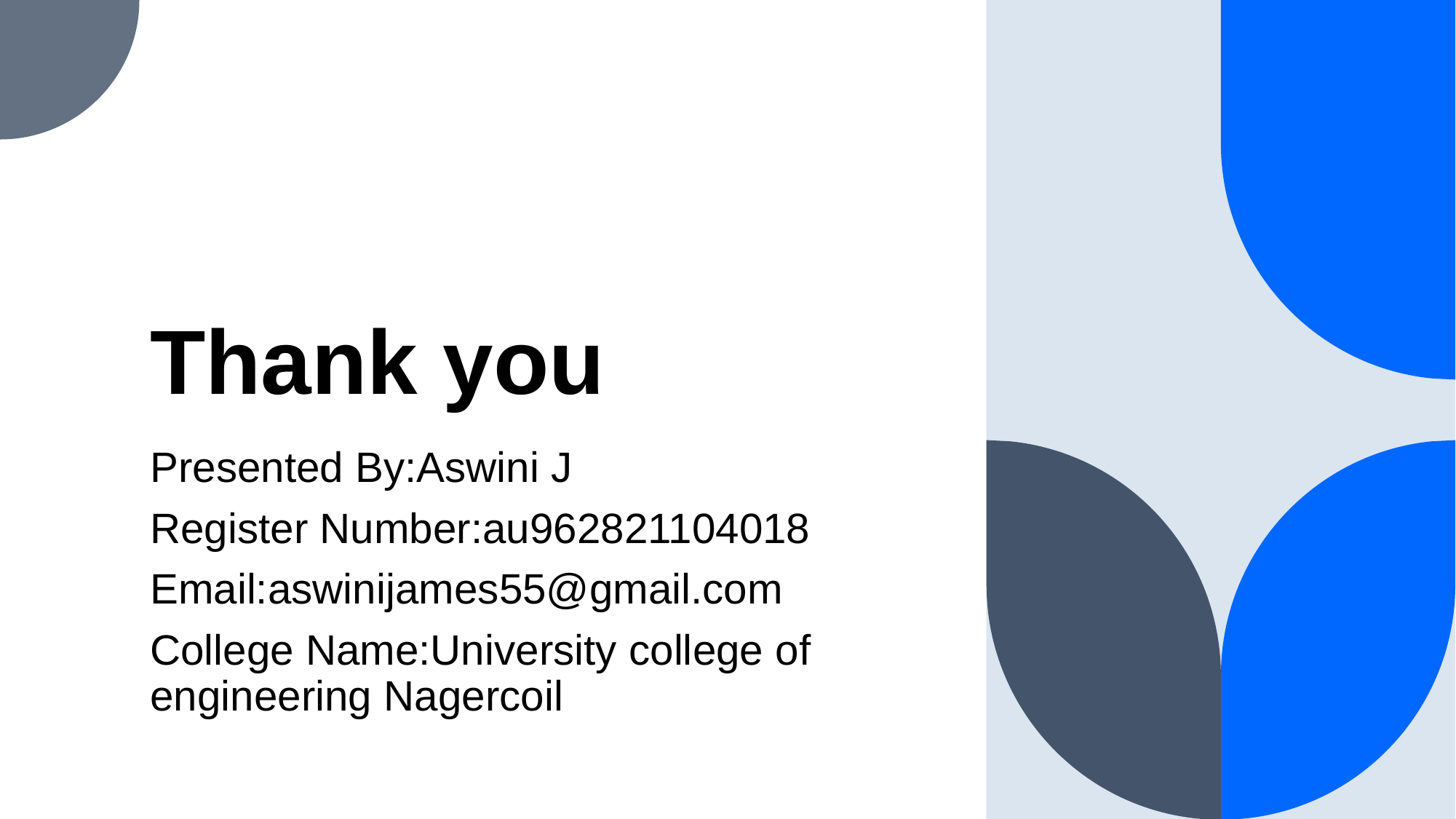

# Thank you
Presented By:Aswini J
Register Number:au962821104018
Email:aswinijames55@gmail.com
College Name:University college of engineering Nagercoil